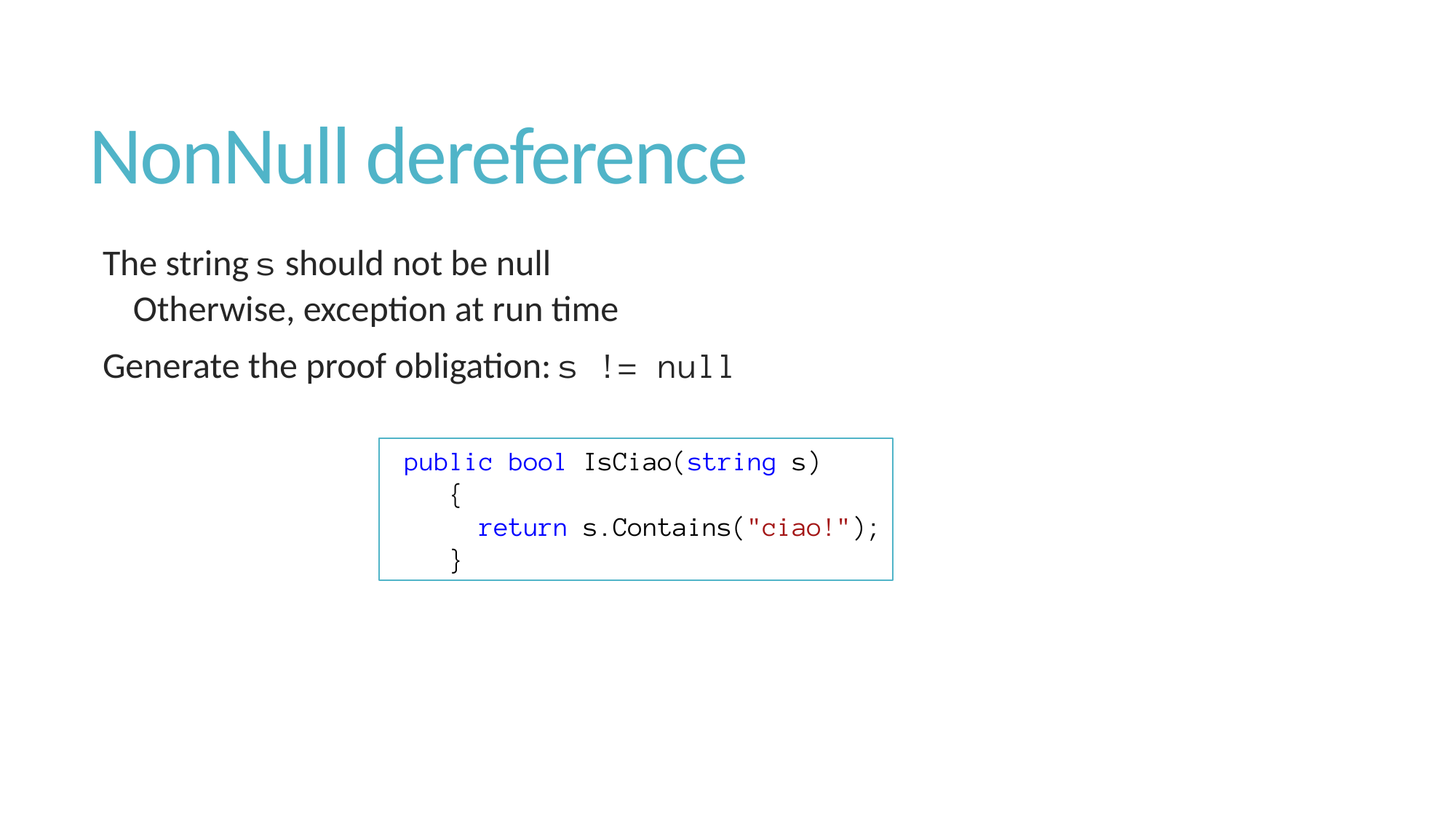

# NonNull dereference
The string s should not be null
Otherwise, exception at run time
Generate the proof obligation: s != null
 public bool IsCiao(string s)
    {
      return s.Contains("ciao!");
    }